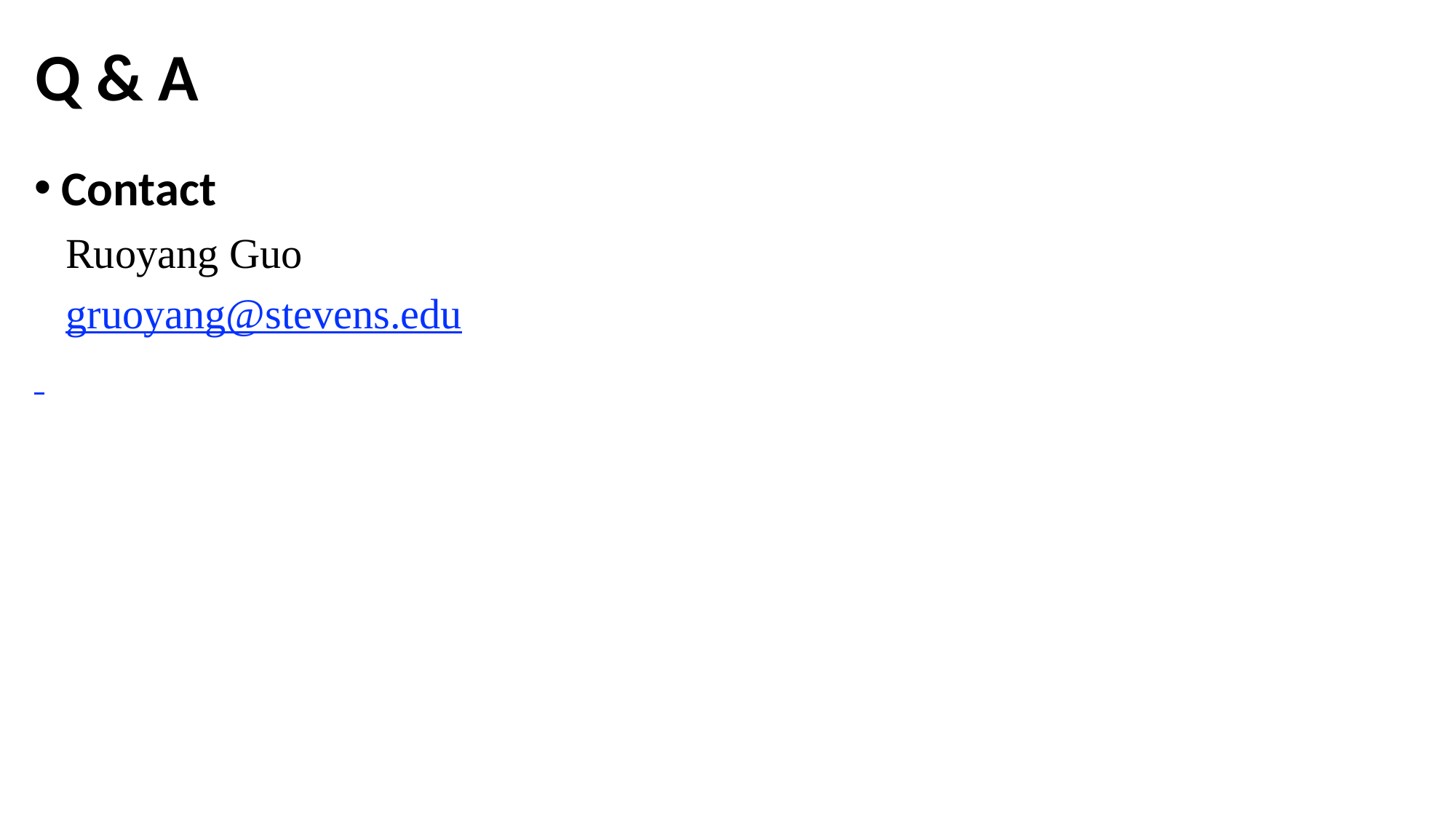

Q & A
Contact
   Ruoyang Guo
   gruoyang@stevens.edu